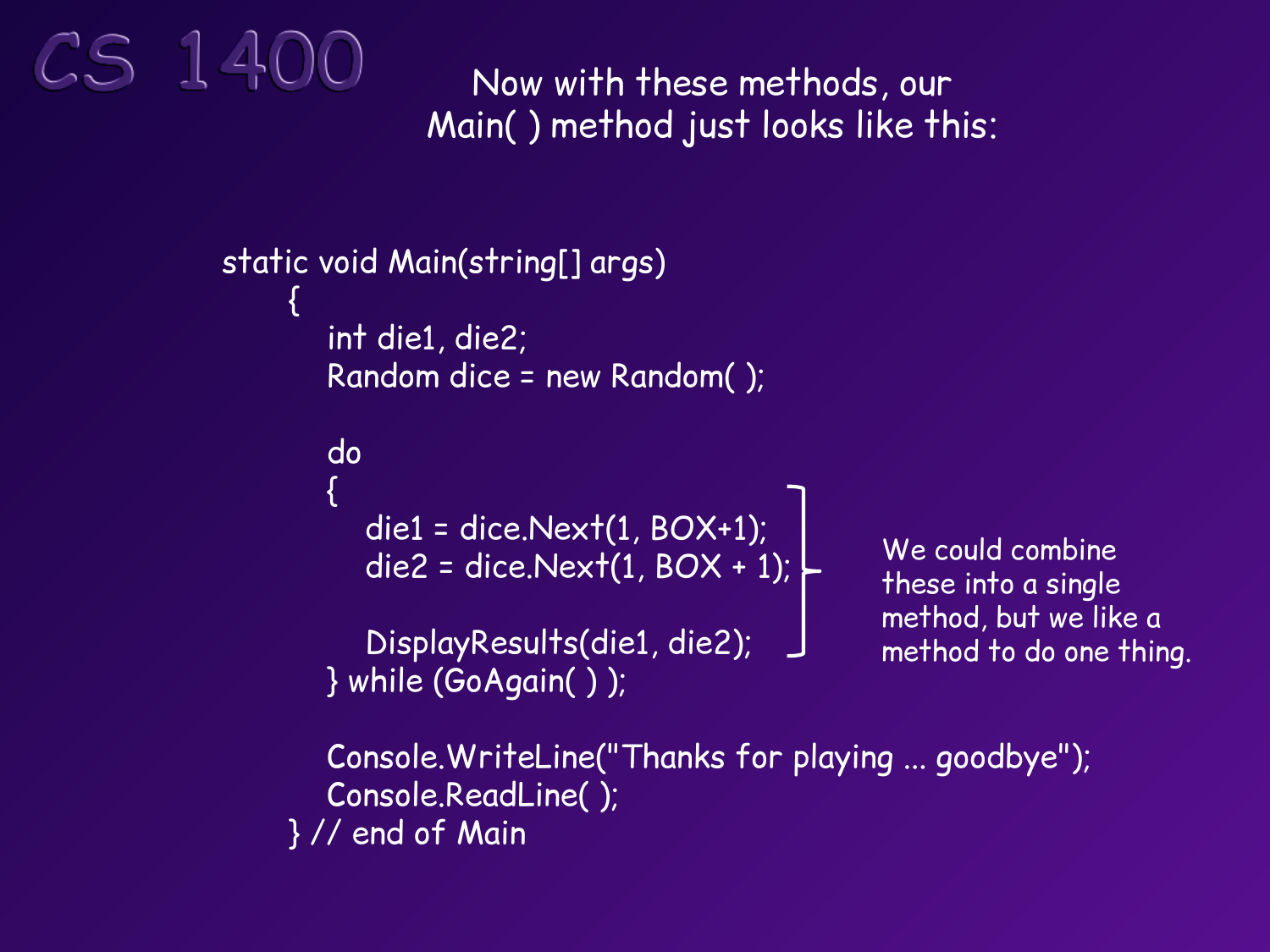

Now with these methods, our
Main( ) method just looks like this:
 static void Main(string[] args)
        {
            int die1, die2;
            Random dice = new Random( );

            do
            {
                die1 = dice.Next(1, BOX+1);
                die2 = dice.Next(1, BOX + 1);

                DisplayResults(die1, die2);
            } while (GoAgain( ) );

            Console.WriteLine("Thanks for playing ... goodbye");
            Console.ReadLine( );
        } // end of Main

We could combine
these into a single
method, but we like a
method to do one thing.